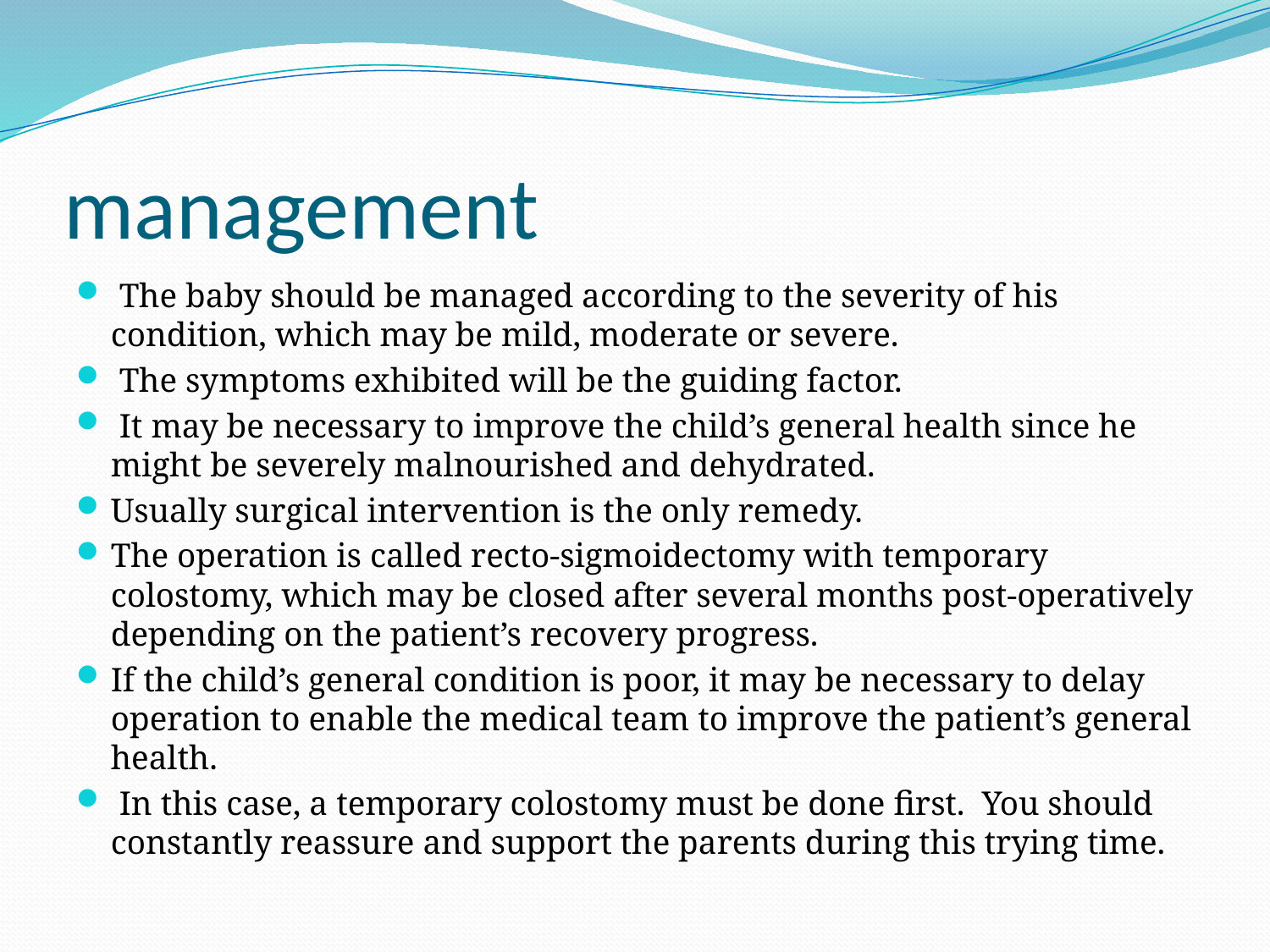

# management
 The baby should be managed according to the severity of his condition, which may be mild, moderate or severe.
 The symptoms exhibited will be the guiding factor.
 It may be necessary to improve the child’s general health since he might be severely malnourished and dehydrated.
Usually surgical intervention is the only remedy.
The operation is called recto-sigmoidectomy with temporary colostomy, which may be closed after several months post-operatively depending on the patient’s recovery progress.
If the child’s general condition is poor, it may be necessary to delay operation to enable the medical team to improve the patient’s general health.
 In this case, a temporary colostomy must be done first.  You should constantly reassure and support the parents during this trying time.